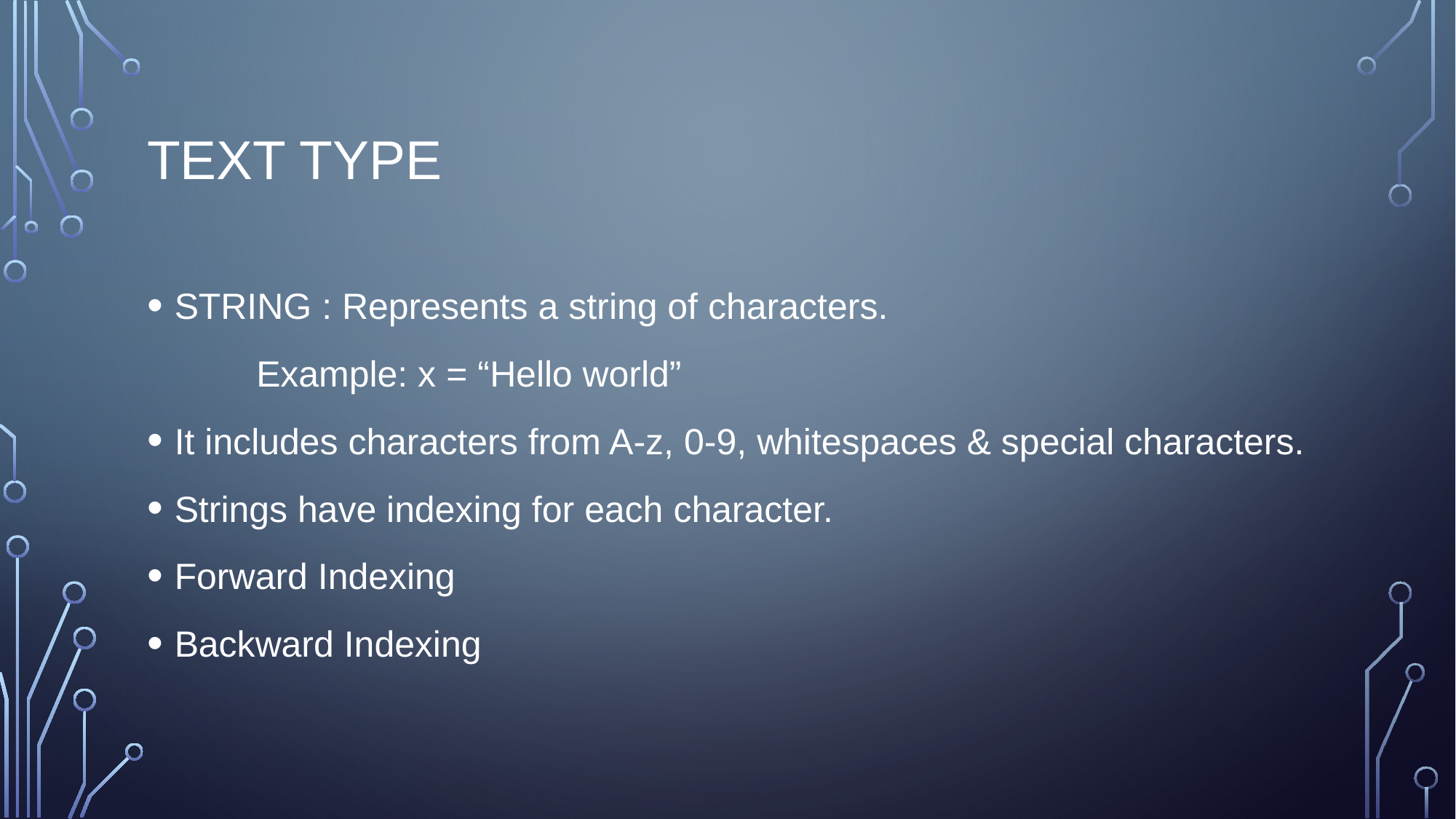

# Text type
STRING : Represents a string of characters.
	Example: x = “Hello world”
It includes characters from A-z, 0-9, whitespaces & special characters.
Strings have indexing for each character.
Forward Indexing
Backward Indexing